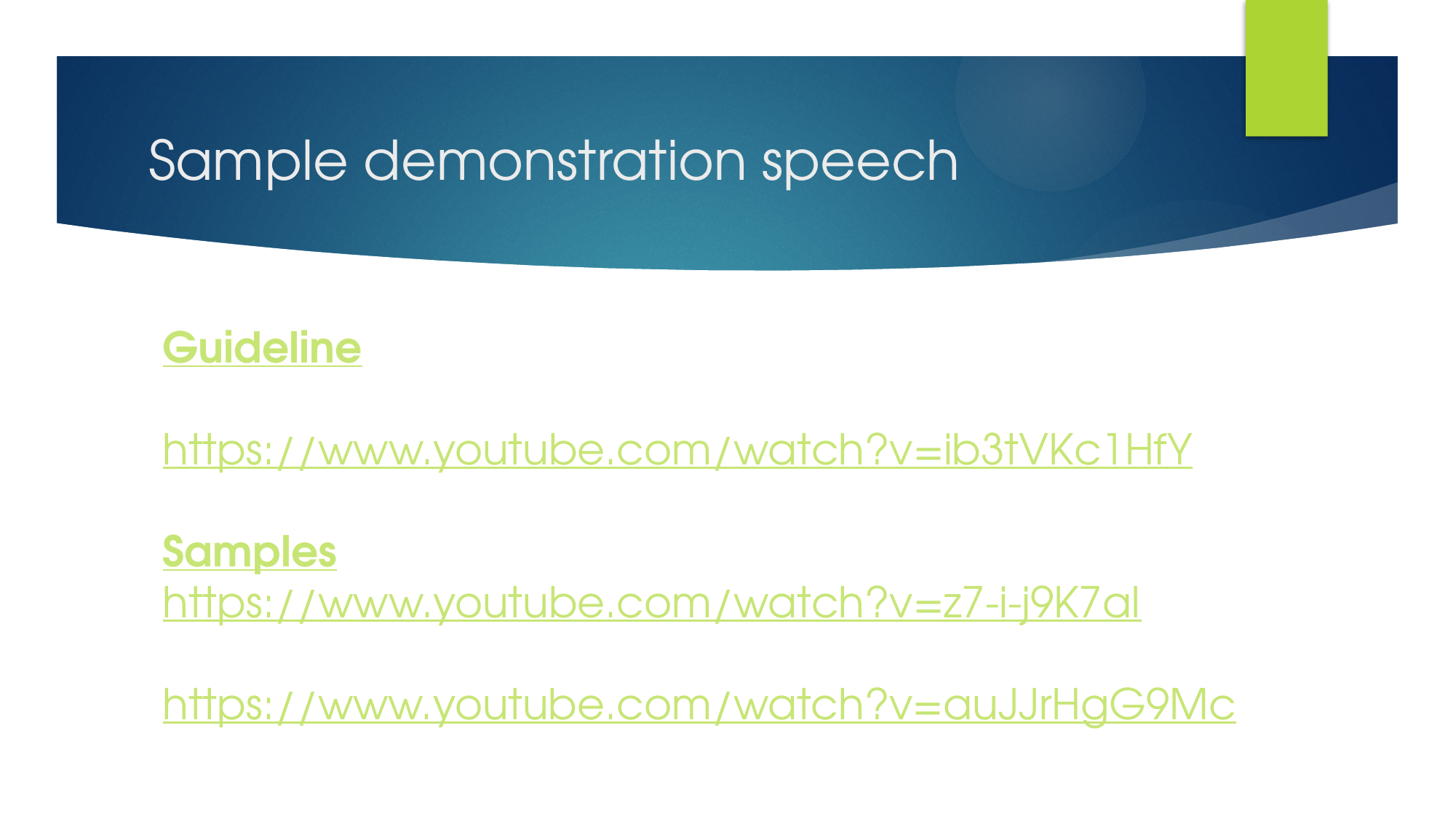

# Sample demonstration speech
Guideline

https://www.youtube.com/watch?v=ib3tVKc1HfY

Samples
https://www.youtube.com/watch?v=z7-i-j9K7aI

https://www.youtube.com/watch?v=auJJrHgG9Mc